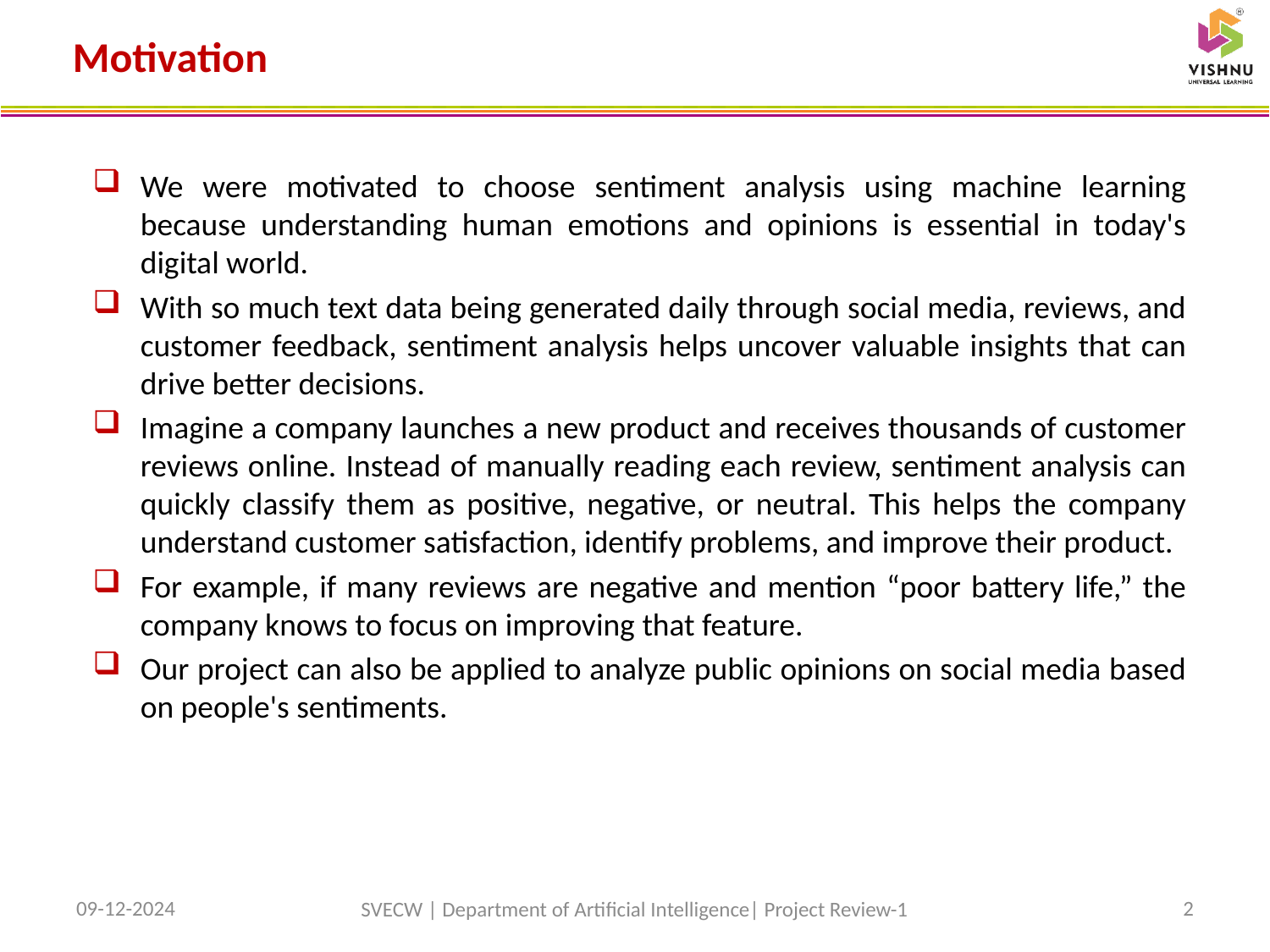

# Motivation
We were motivated to choose sentiment analysis using machine learning because understanding human emotions and opinions is essential in today's digital world.
With so much text data being generated daily through social media, reviews, and customer feedback, sentiment analysis helps uncover valuable insights that can drive better decisions.
Imagine a company launches a new product and receives thousands of customer reviews online. Instead of manually reading each review, sentiment analysis can quickly classify them as positive, negative, or neutral. This helps the company understand customer satisfaction, identify problems, and improve their product.
For example, if many reviews are negative and mention “poor battery life,” the company knows to focus on improving that feature.
Our project can also be applied to analyze public opinions on social media based on people's sentiments.

09-12-2024
2
SVECW | Department of Artificial Intelligence| Project Review-1